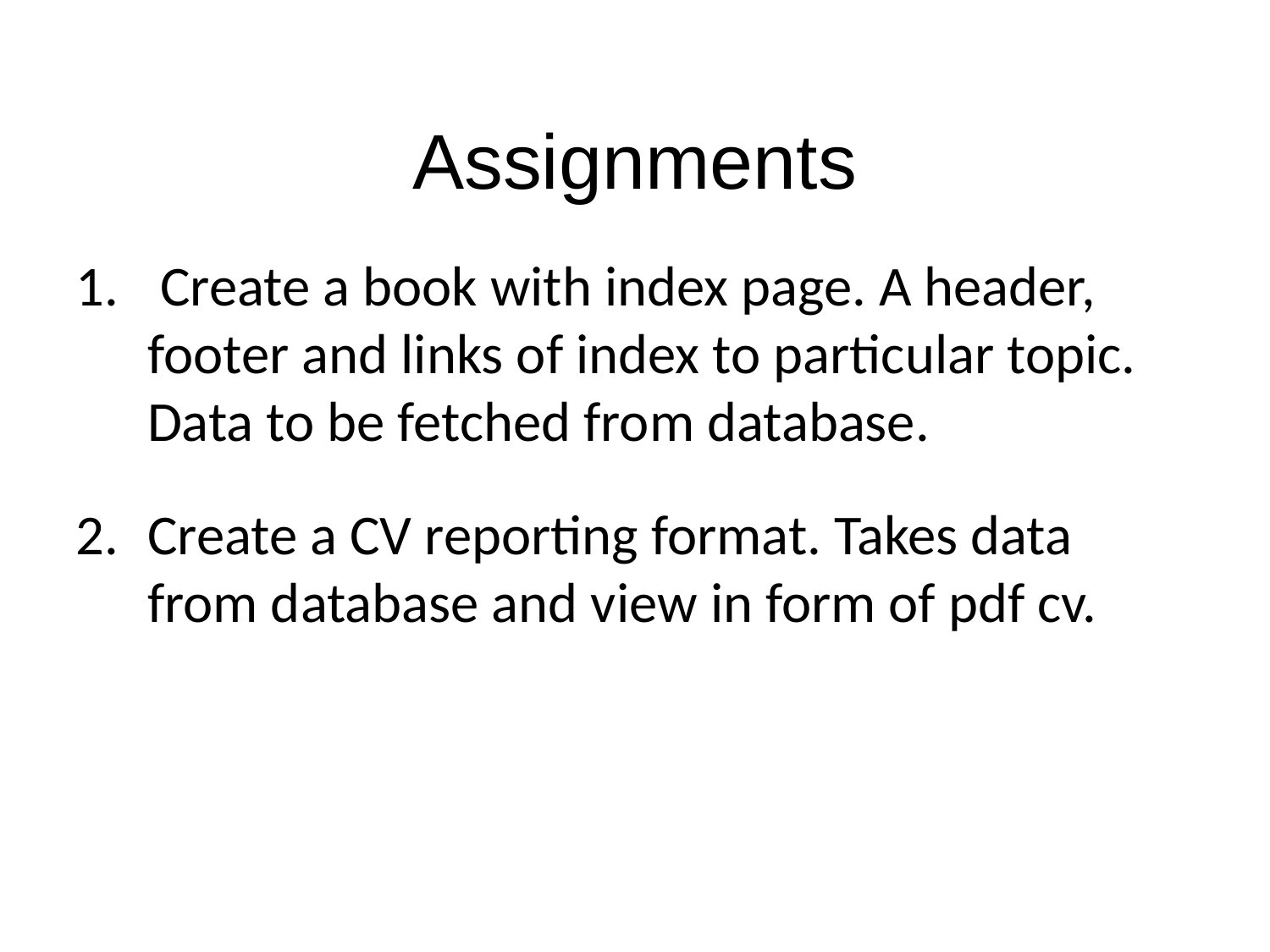

Assignments
 Create a book with index page. A header, footer and links of index to particular topic. Data to be fetched from database.

Create a CV reporting format. Takes data from database and view in form of pdf cv.